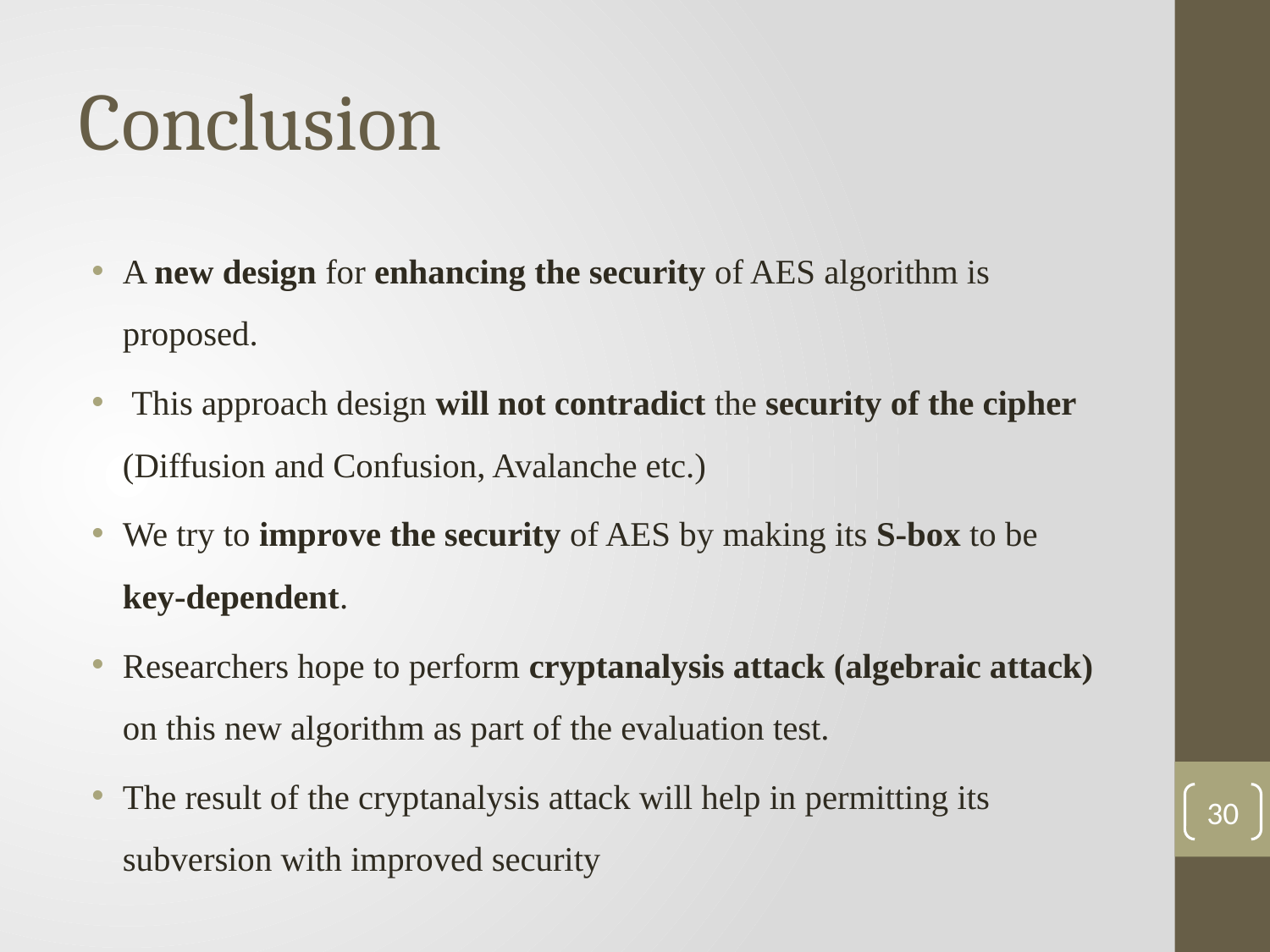

# Conclusion
A new design for enhancing the security of AES algorithm is proposed.
 This approach design will not contradict the security of the cipher (Diffusion and Confusion, Avalanche etc.)
We try to improve the security of AES by making its S-box to be key-dependent.
Researchers hope to perform cryptanalysis attack (algebraic attack) on this new algorithm as part of the evaluation test.
The result of the cryptanalysis attack will help in permitting its subversion with improved security

30